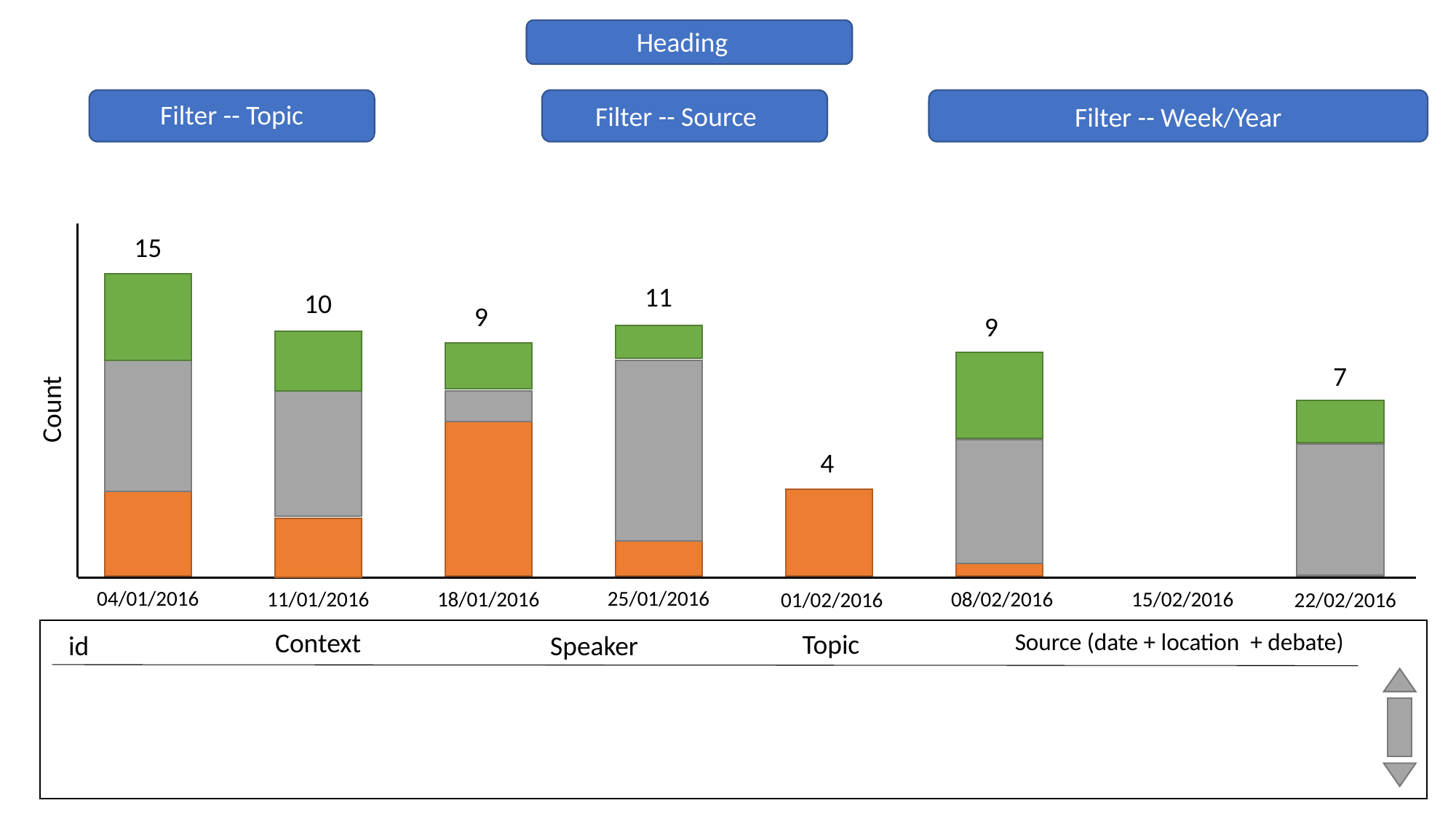

Heading

Filter -- Week/Year

Filter -- Topic
Filter -- Source
15
11

10
9
9

7

Count

4

04/01/2016
25/01/2016
18/01/2016
08/02/2016
11/01/2016
15/02/2016
22/02/2016
01/02/2016
Context

Source (date + location  + debate)
Topic
id
Speaker